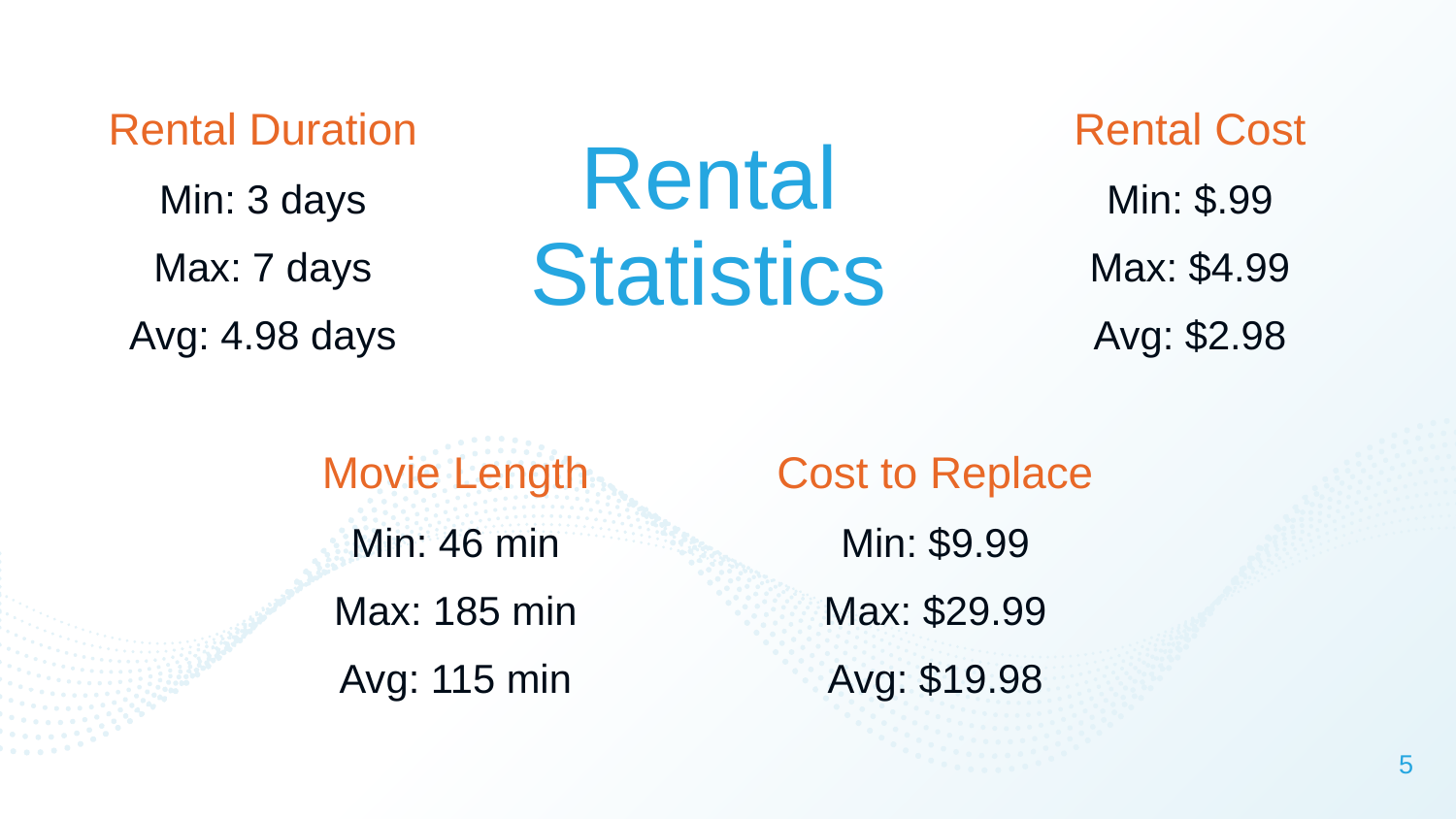

Rental Cost
Min: $.99
Max: $4.99
Avg: $2.98
Rental Duration
Min: 3 days
Max: 7 days
Avg: 4.98 days
# Rental Statistics
Cost to Replace
Min: $9.99
Max: $29.99
Avg: $19.98
Movie Length
Min: 46 min
Max: 185 min
Avg: 115 min
5